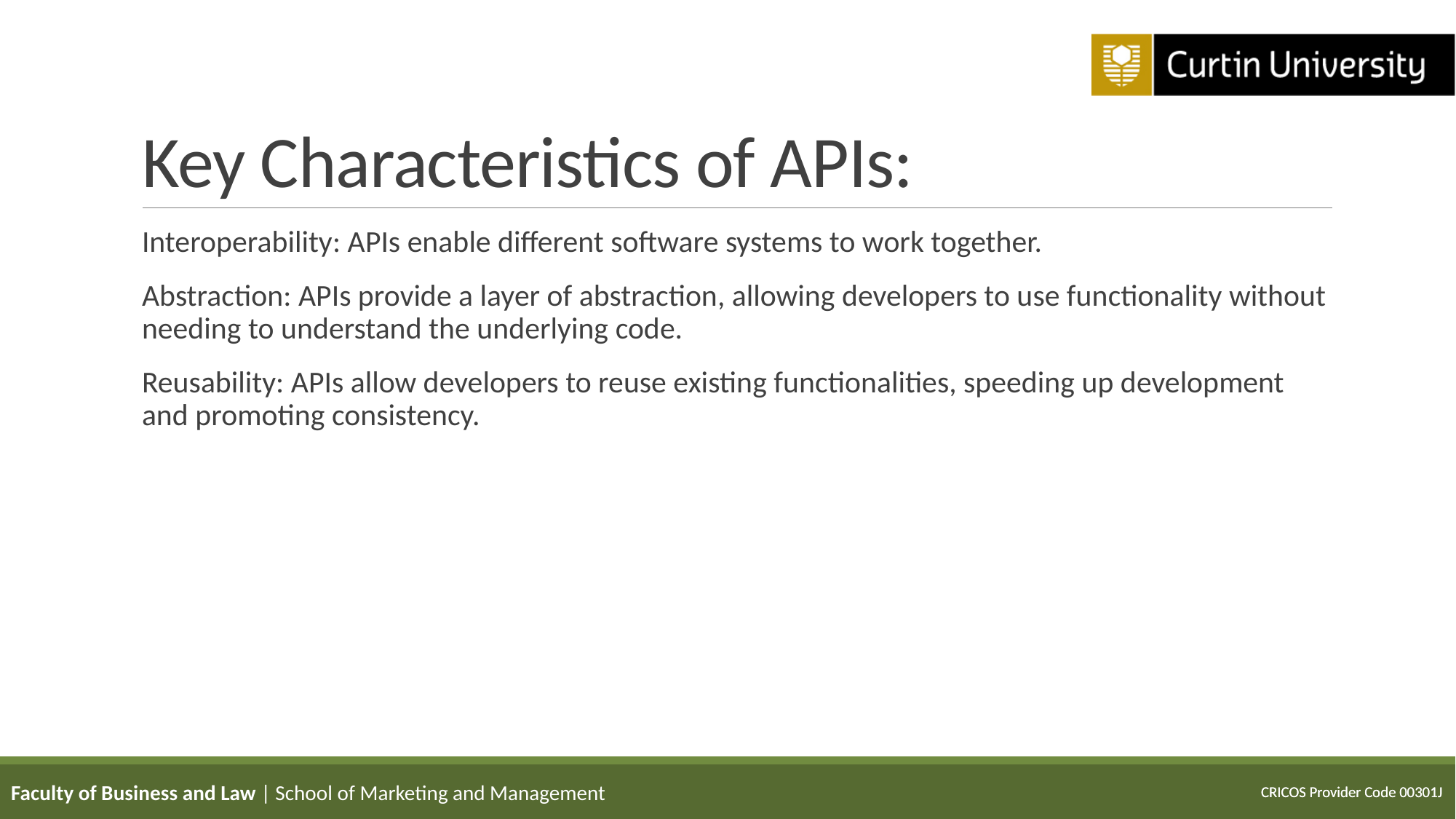

# Key Characteristics of APIs:
Interoperability: APIs enable different software systems to work together.
Abstraction: APIs provide a layer of abstraction, allowing developers to use functionality without needing to understand the underlying code.
Reusability: APIs allow developers to reuse existing functionalities, speeding up development and promoting consistency.
Faculty of Business and Law | School of Marketing and Management